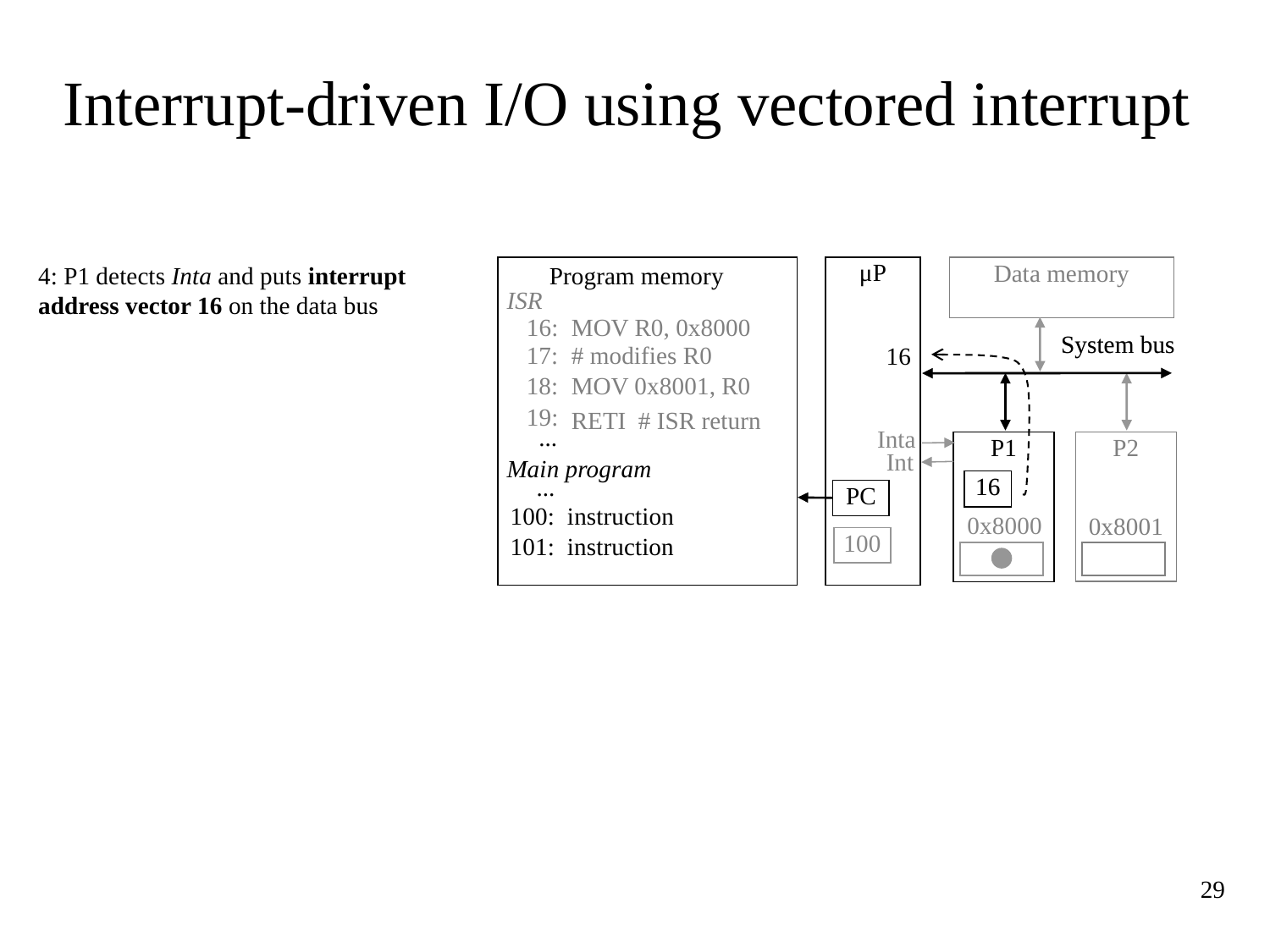

# Interrupt-driven I/O using vectored interrupt

μP
Data memory
Program memory
ISR
16:
MOV R0, 0x8000

System bus
17:
# modifies R0
18:
MOV 0x8001, R0

19:
RETI  # ISR return
...
Inta
P1
P2

Int
Main program

16
...
PC

100:
instruction
0x8000
0x8001
101:
instruction

4: P1 detects Inta and puts interrupt address vector 16 on the data bus
System bus
16

16
100
29